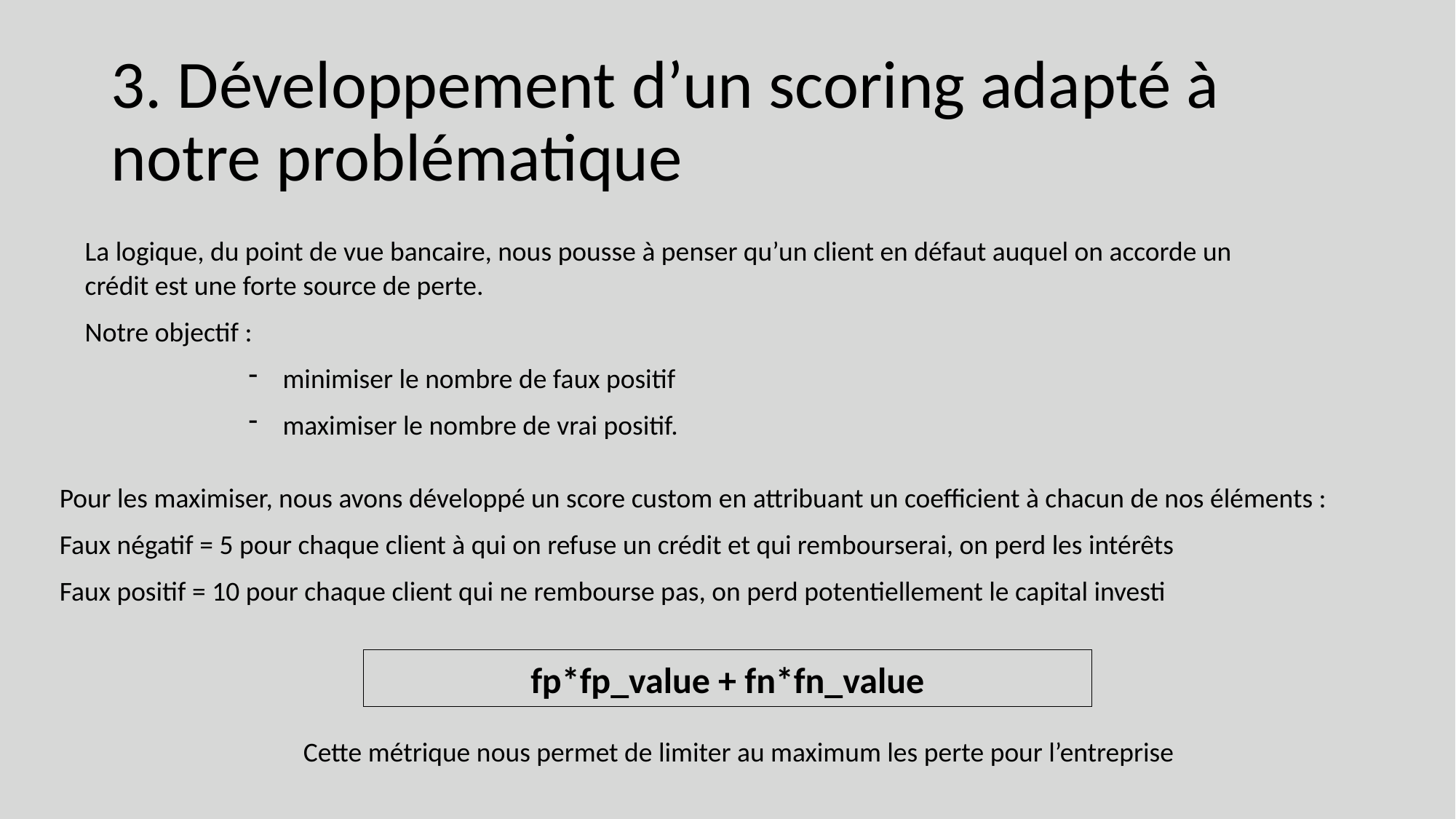

# 3. Développement d’un scoring adapté à notre problématique
La logique, du point de vue bancaire, nous pousse à penser qu’un client en défaut auquel on accorde un crédit est une forte source de perte.
Notre objectif :
minimiser le nombre de faux positif
maximiser le nombre de vrai positif.
Pour les maximiser, nous avons développé un score custom en attribuant un coefficient à chacun de nos éléments :
Faux négatif = 5 pour chaque client à qui on refuse un crédit et qui rembourserai, on perd les intérêts
Faux positif = 10 pour chaque client qui ne rembourse pas, on perd potentiellement le capital investi
fp*fp_value + fn*fn_value
Cette métrique nous permet de limiter au maximum les perte pour l’entreprise